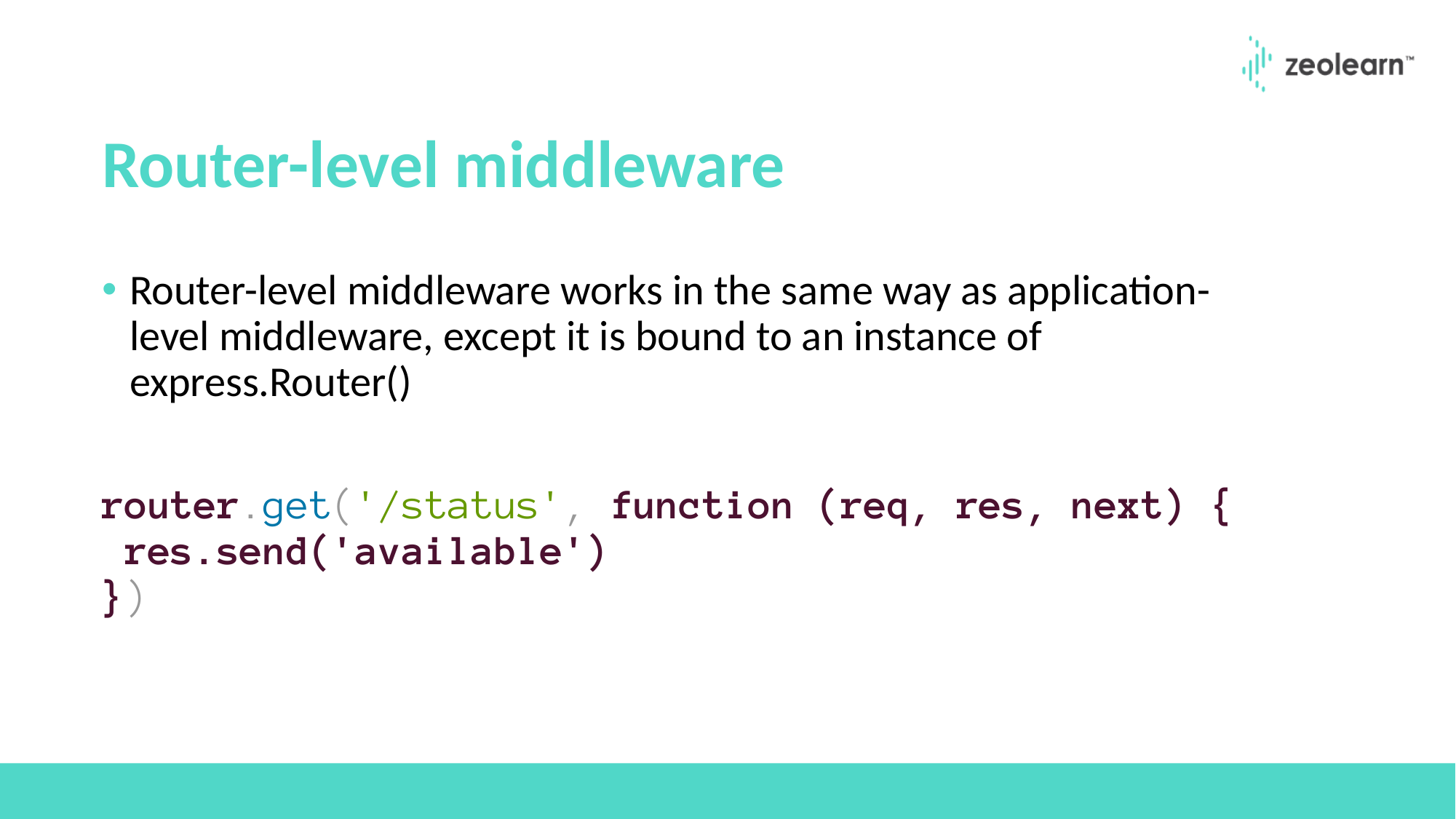

# Router-level middleware
Router-level middleware works in the same way as application-level middleware, except it is bound to an instance of express.Router()

router.get('/status', function (req, res, next) {
 res.send('available')
})